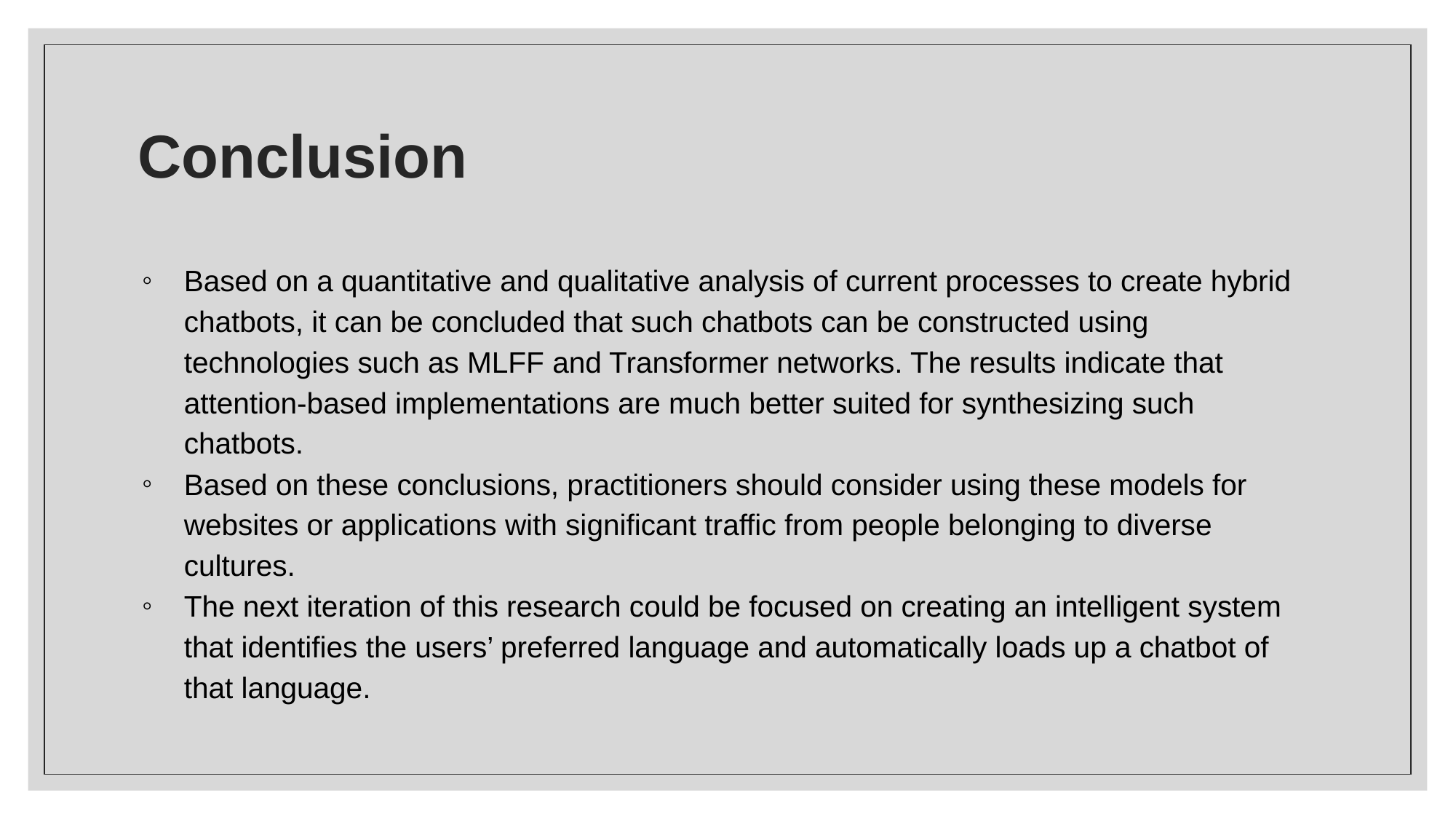

# Conclusion
Based on a quantitative and qualitative analysis of current processes to create hybrid chatbots, it can be concluded that such chatbots can be constructed using technologies such as MLFF and Transformer networks. The results indicate that attention-based implementations are much better suited for synthesizing such chatbots.
Based on these conclusions, practitioners should consider using these models for websites or applications with significant traffic from people belonging to diverse cultures.
The next iteration of this research could be focused on creating an intelligent system that identifies the users’ preferred language and automatically loads up a chatbot of that language.